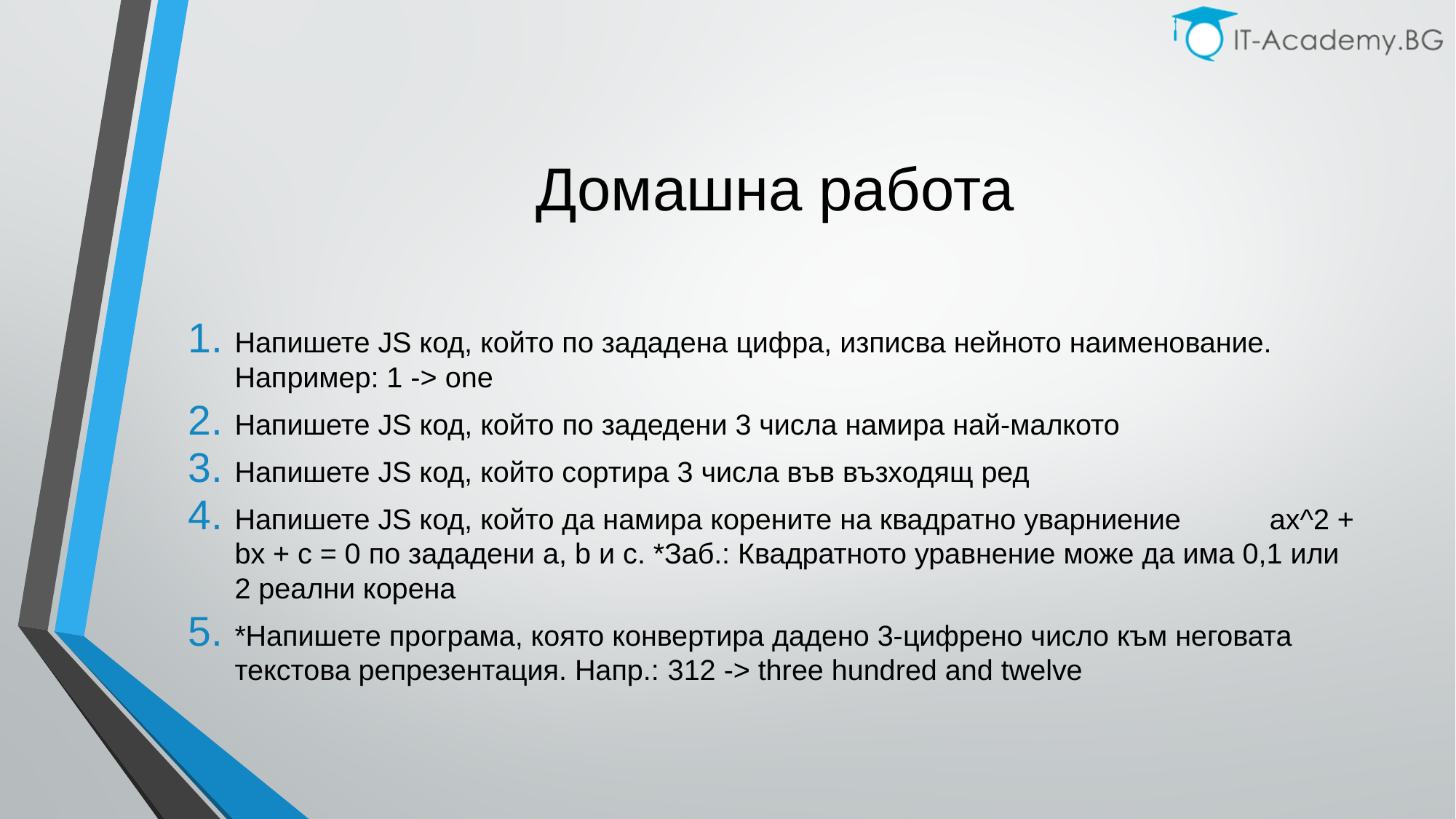

# Домашна работа
Напишете JS код, който по зададена цифра, изписва нейното наименование. Например: 1 -> one
Напишете JS код, който по задедени 3 числа намира най-малкото
Напишете JS код, който сортира 3 числа във възходящ ред
Напишете JS код, който да намира корените на квадратно уварниение           ax^2 + bx + c = 0 по зададени a, b и c. *Заб.: Квадратното уравнение може да има 0,1 или 2 реални корена
*Напишете програма, която конвертира дадено 3-цифрено число към неговата текстова репрезентация. Напр.: 312 -> three hundred and twelve